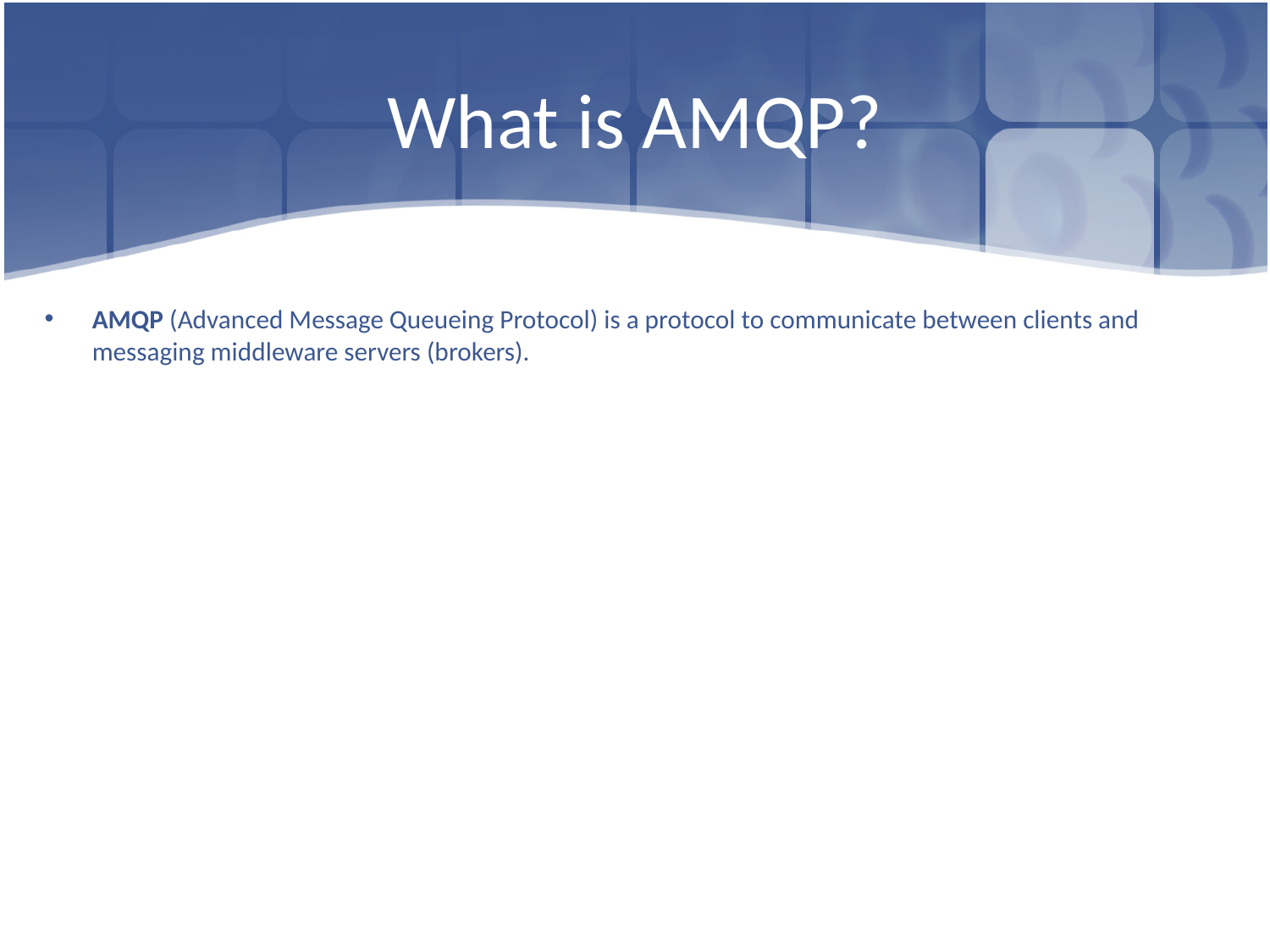

# What is AMQP?
AMQP (Advanced Message Queueing Protocol) is a protocol to communicate between clients and messaging middleware servers (brokers).